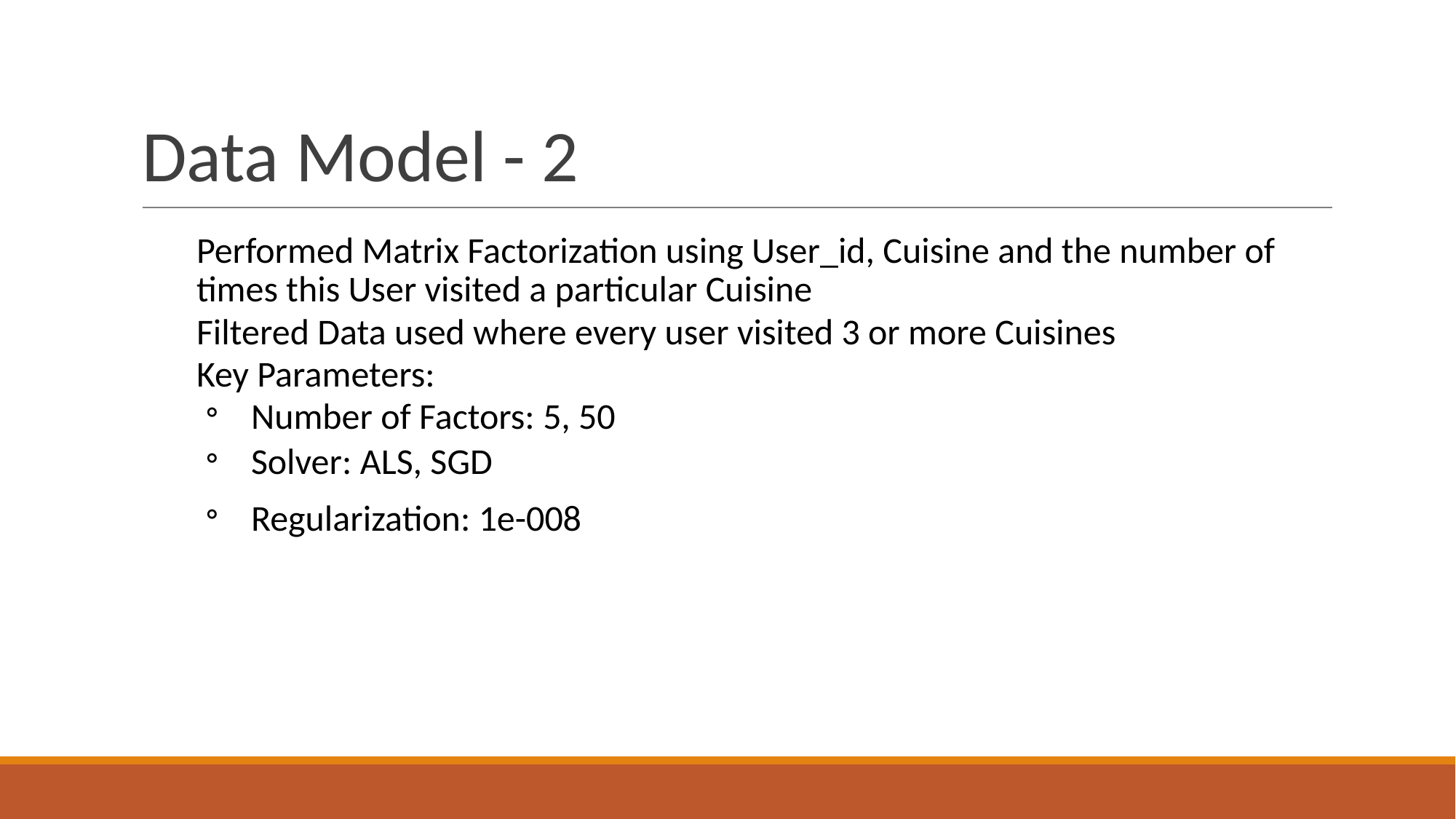

# Data Model - 2
Performed Matrix Factorization using User_id, Cuisine and the number of times this User visited a particular Cuisine
Filtered Data used where every user visited 3 or more Cuisines
Key Parameters:
Number of Factors: 5, 50
Solver: ALS, SGD
Regularization: 1e-008